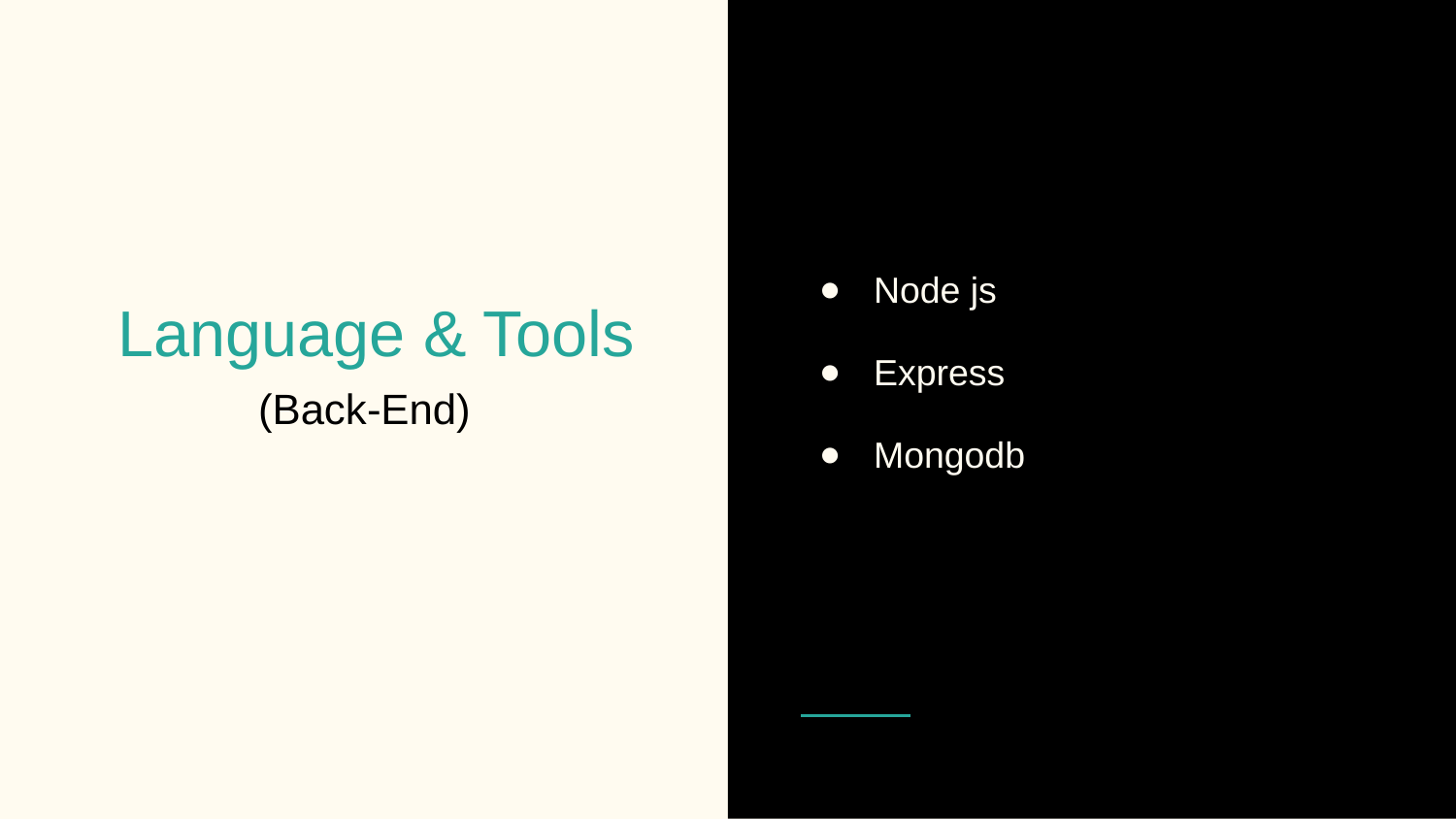

Node js
Express
Mongodb

# Language & Tools
(Back-End)